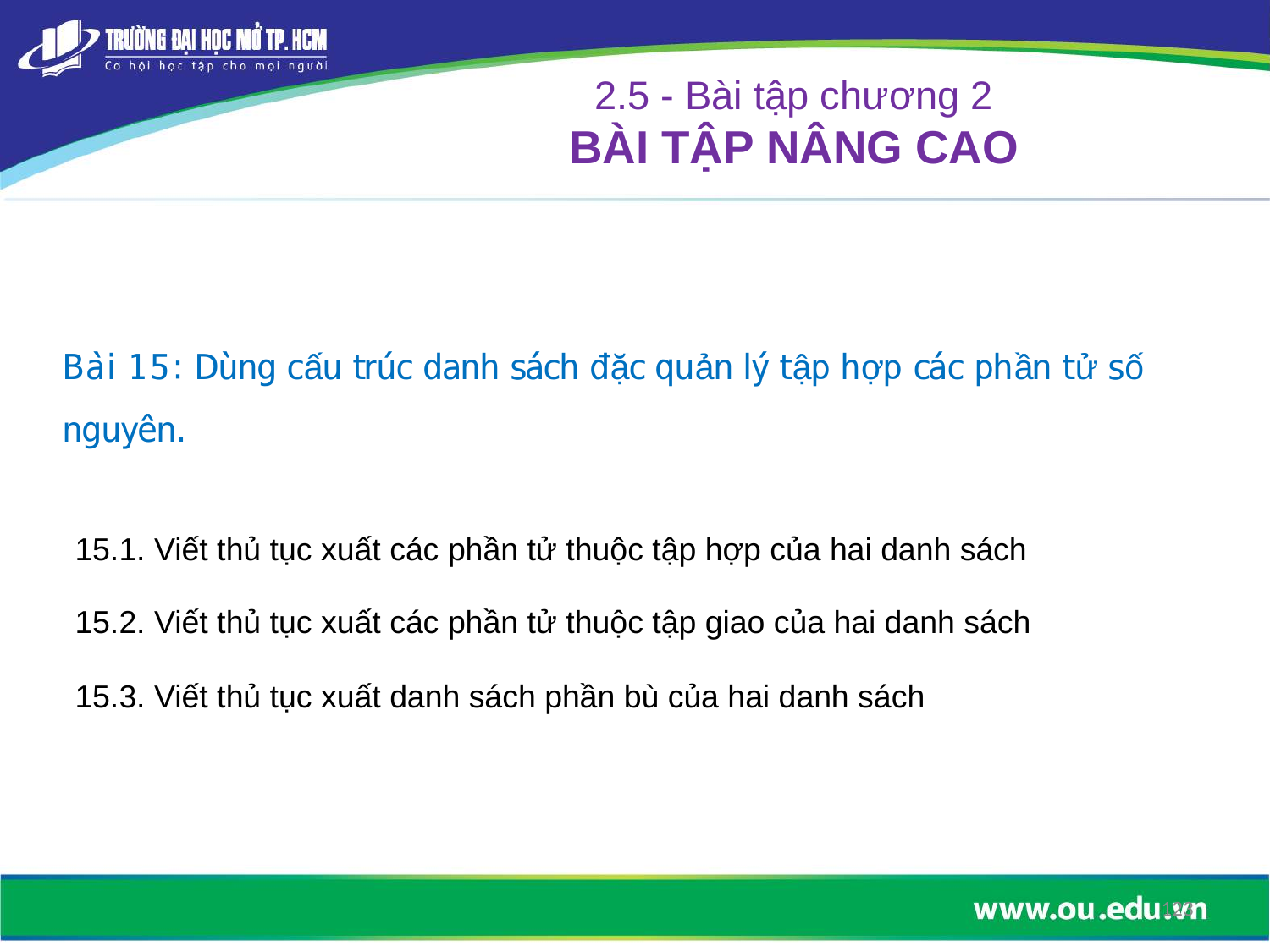

2.5 - Bài tập chương 2
BÀI TẬP NÂNG CAO
# Bài 15: Dùng cấu trúc danh sách đặc quản lý tập hợp các phần tử số nguyên.
15.1. Viết thủ tục xuất các phần tử thuộc tập hợp của hai danh sách
15.2. Viết thủ tục xuất các phần tử thuộc tập giao của hai danh sách
15.3. Viết thủ tục xuất danh sách phần bù của hai danh sách
123